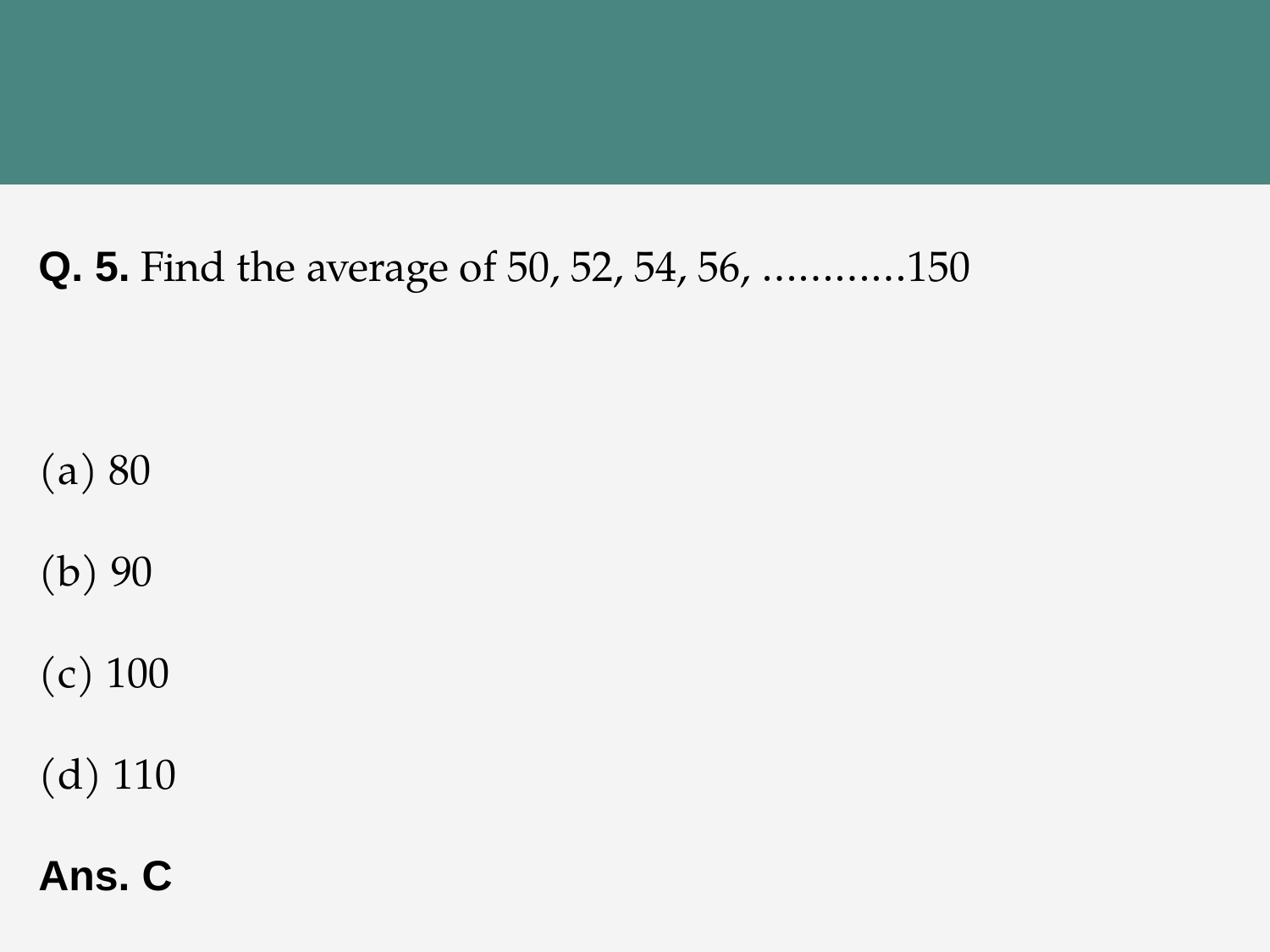

Q. 5. Find the average of 50, 52, 54, 56, …………150

 80

 90

 100

 110

Ans. C